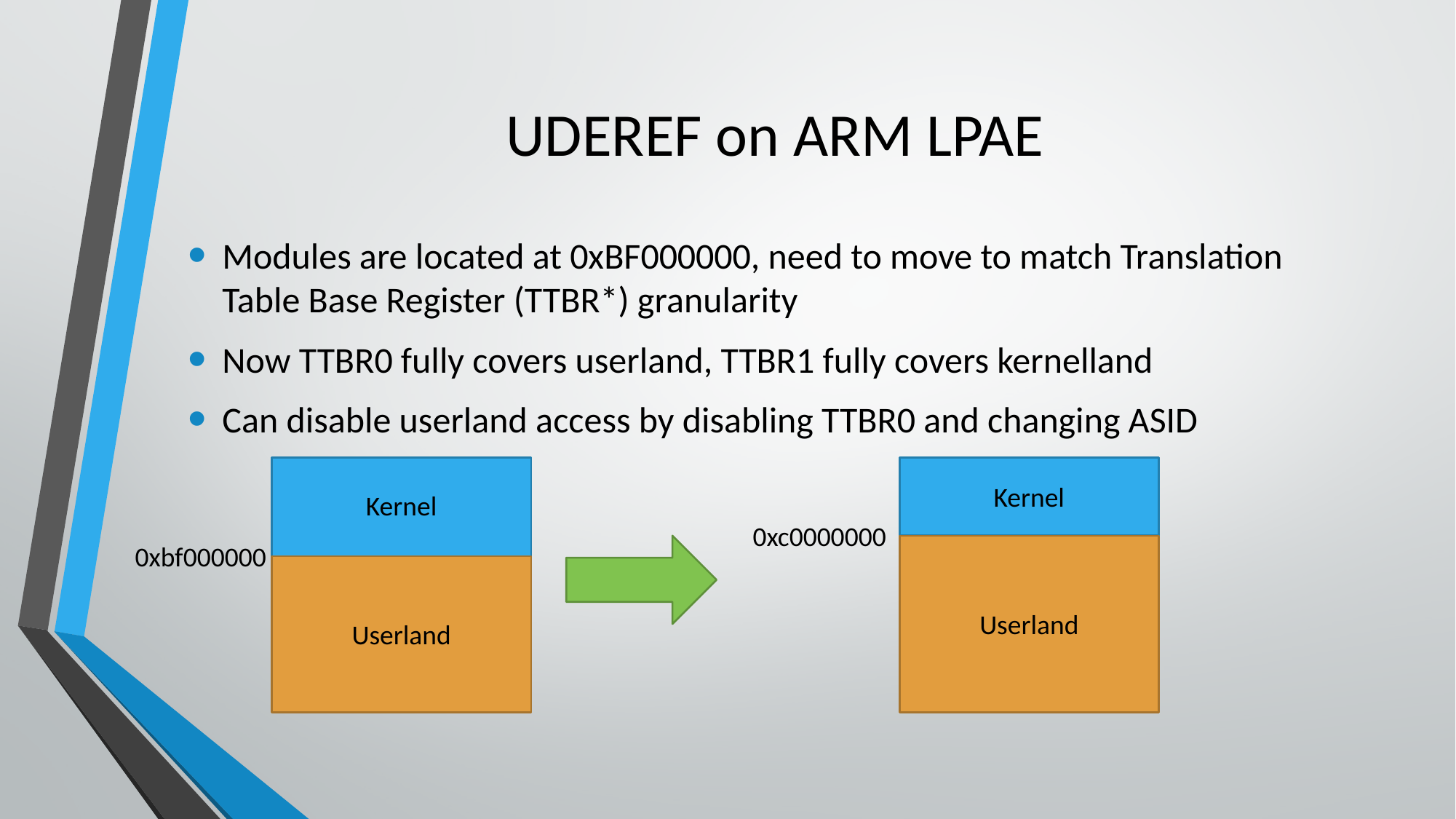

# UDEREF on ARM LPAE
Modules are located at 0xBF000000, need to move to match Translation Table Base Register (TTBR*) granularity
Now TTBR0 fully covers userland, TTBR1 fully covers kernelland
Can disable userland access by disabling TTBR0 and changing ASID

Kernel
Kernel
0xc0000000
0xbf000000

Userland
Userland